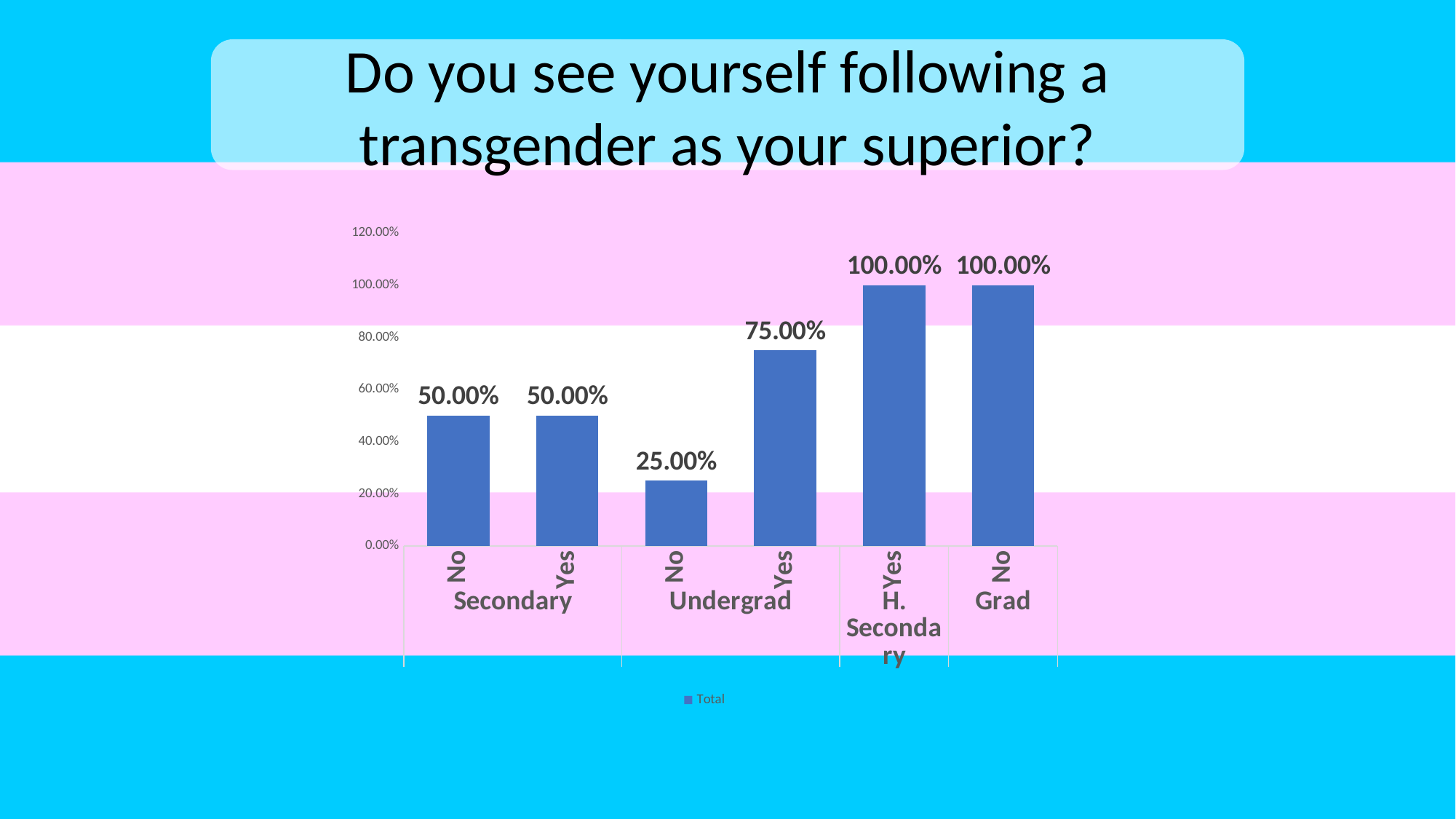

Do you see yourself following a transgender as your superior?

### Chart

| Category | Total |
|---|---|
| No | 0.5 |
| Yes | 0.5 |
| No | 0.25 |
| Yes | 0.75 |
| Yes | 1.0 |
| No | 1.0 |